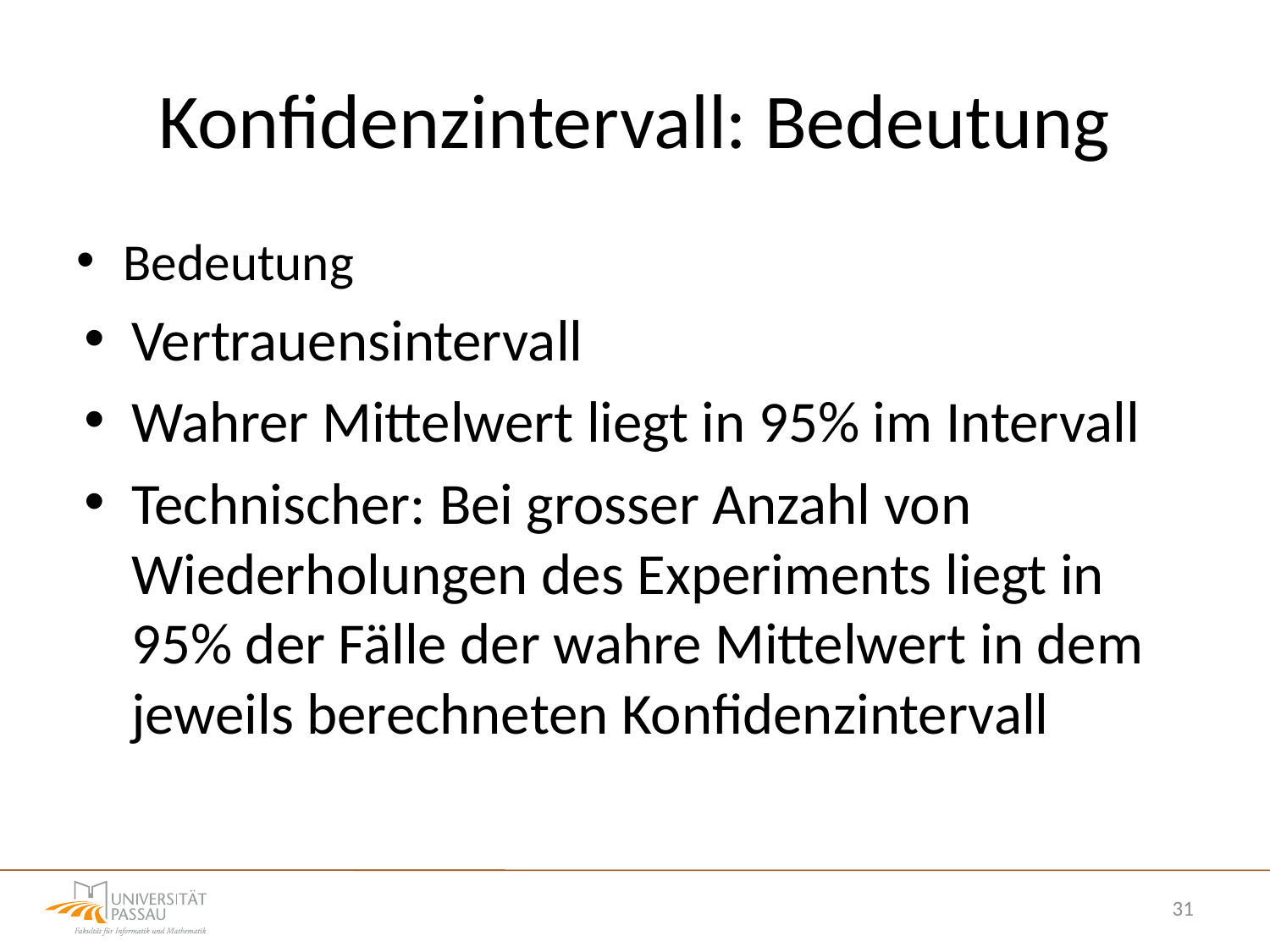

# Konfidenzintervall: Bedeutung
Bedeutung
Vertrauensintervall
Wahrer Mittelwert liegt in 95% im Intervall
Technischer: Bei grosser Anzahl von Wiederholungen des Experiments liegt in 95% der Fälle der wahre Mittelwert in dem jeweils berechneten Konfidenzintervall

31